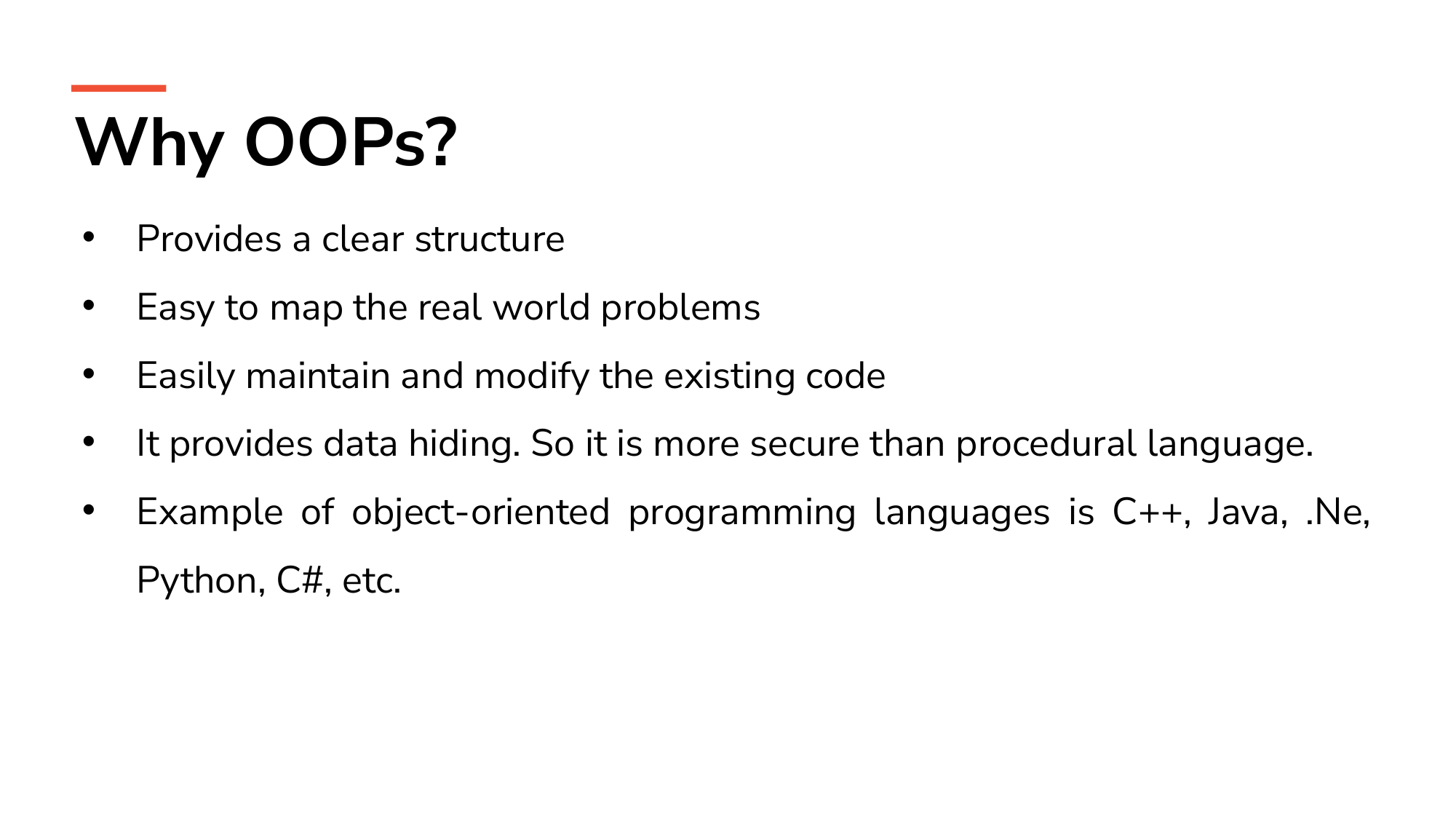

Why OOPs?
Provides a clear structure
Easy to map the real world problems
Easily maintain and modify the existing code
It provides data hiding. So it is more secure than procedural language.
Example of object-oriented programming languages is C++, Java, .Ne, Python, C#, etc.